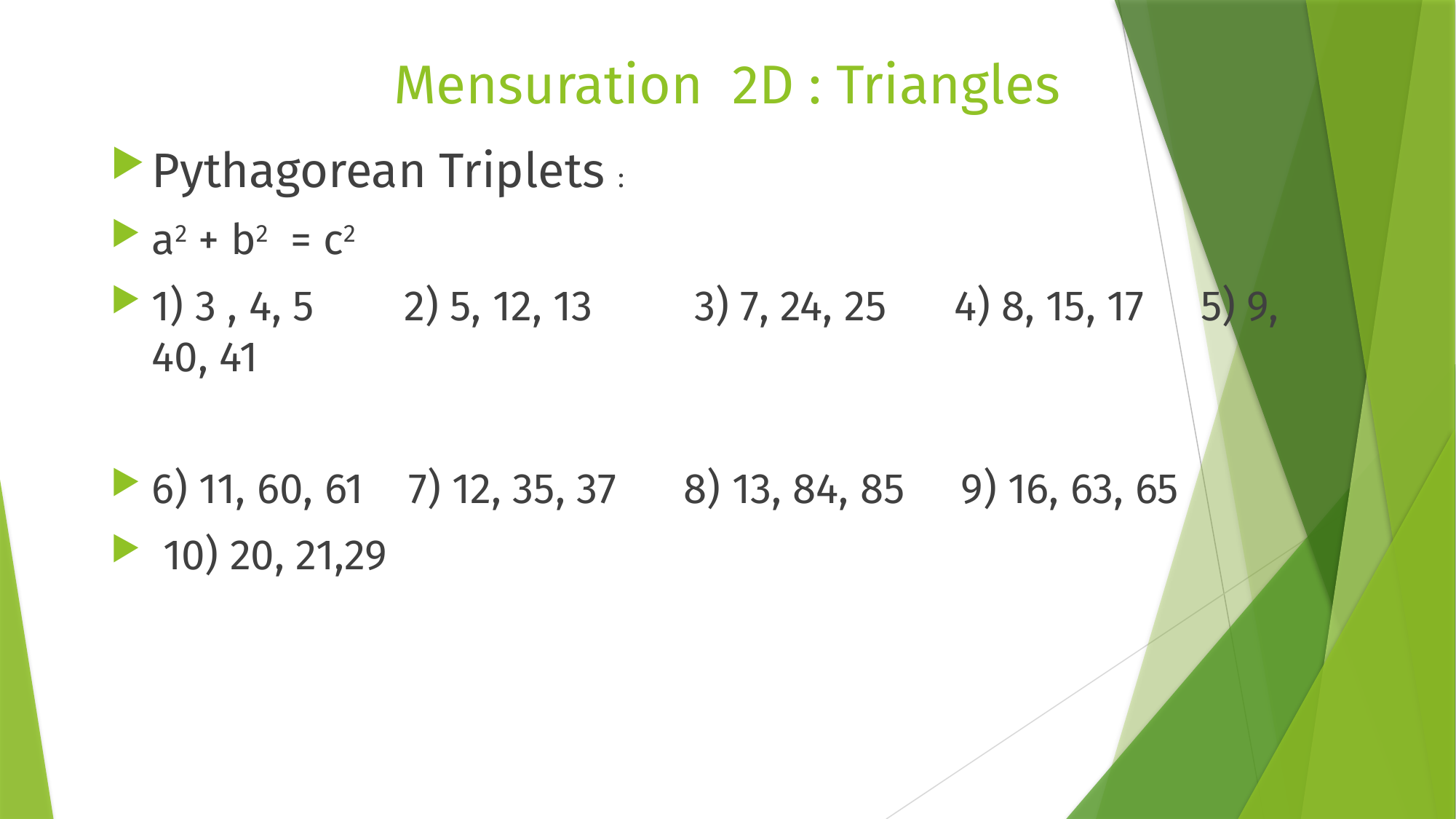

# Mensuration  2D : Triangles
Pythagorean Triplets :
a2 + b2  = c2
1) 3 , 4, 5        2) 5, 12, 13         3) 7, 24, 25      4) 8, 15, 17     5) 9, 40, 41

6) 11, 60, 61    7) 12, 35, 37      8) 13, 84, 85     9) 16, 63, 65
 10) 20, 21,29